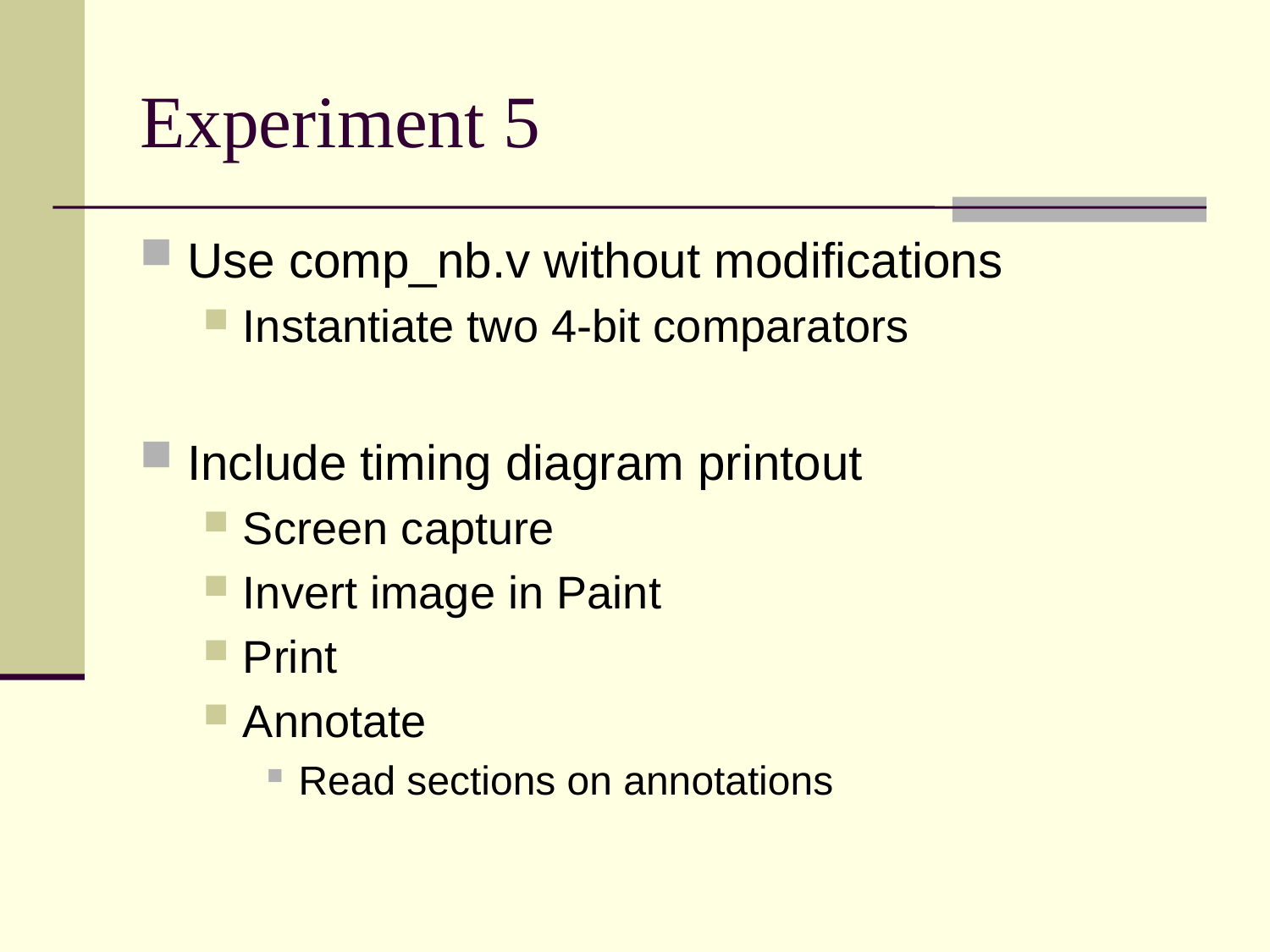

# Experiment 5
Use comp_nb.v without modifications
Instantiate two 4-bit comparators

Include timing diagram printout
Screen capture
Invert image in Paint
Print
Annotate
Read sections on annotations